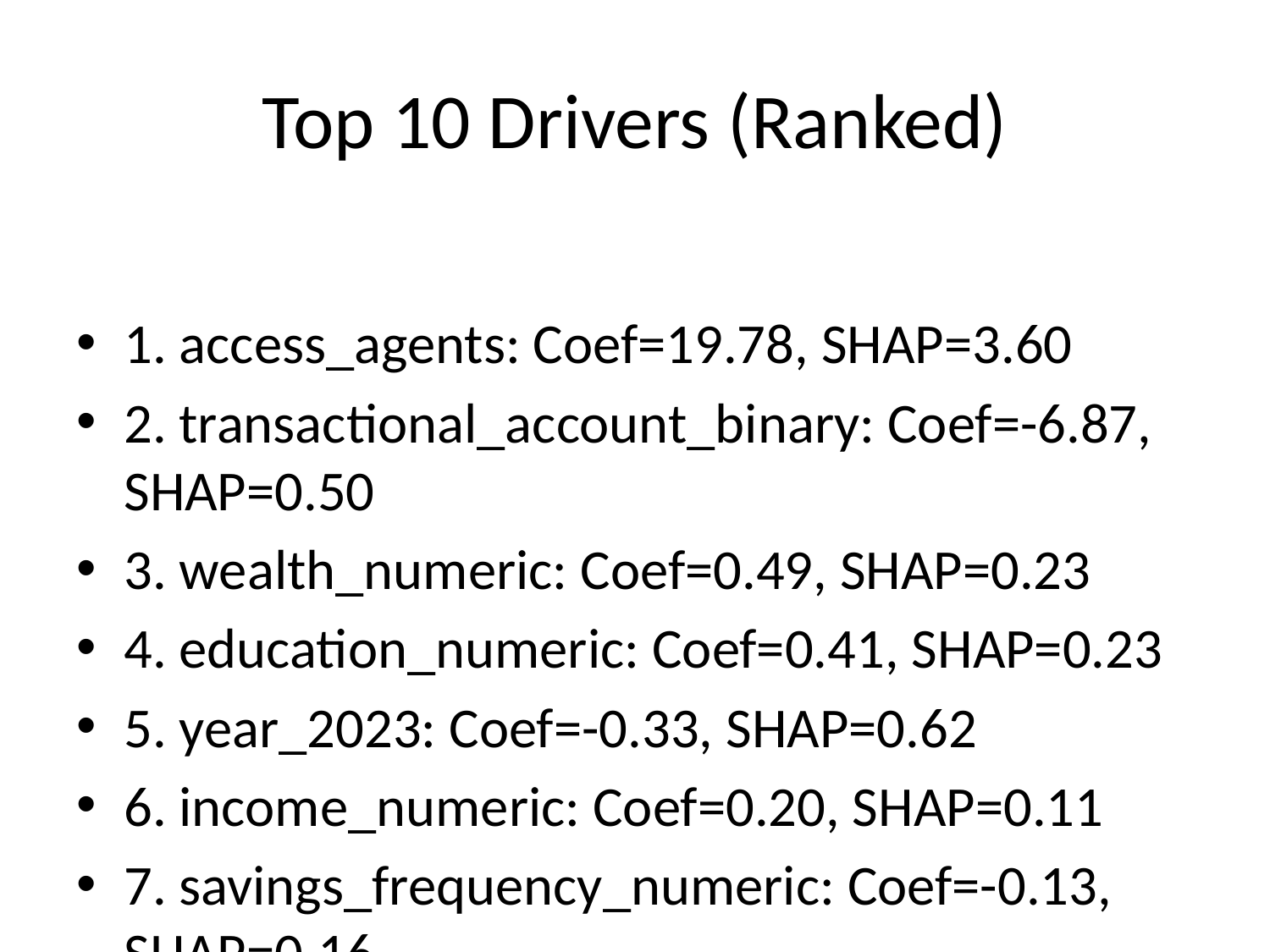

# Top 10 Drivers (Ranked)

1. access_agents: Coef=19.78, SHAP=3.60
2. transactional_account_binary: Coef=-6.87, SHAP=0.50
3. wealth_numeric: Coef=0.49, SHAP=0.23
4. education_numeric: Coef=0.41, SHAP=0.23
5. year_2023: Coef=-0.33, SHAP=0.62
6. income_numeric: Coef=0.20, SHAP=0.11
7. savings_frequency_numeric: Coef=-0.13, SHAP=0.16
8. runs_out_of_money: Coef=0.18, SHAP=0.15
9. urban: Coef=0.12, SHAP=0.11
10. Population: Coef=-0.03, SHAP=0.18